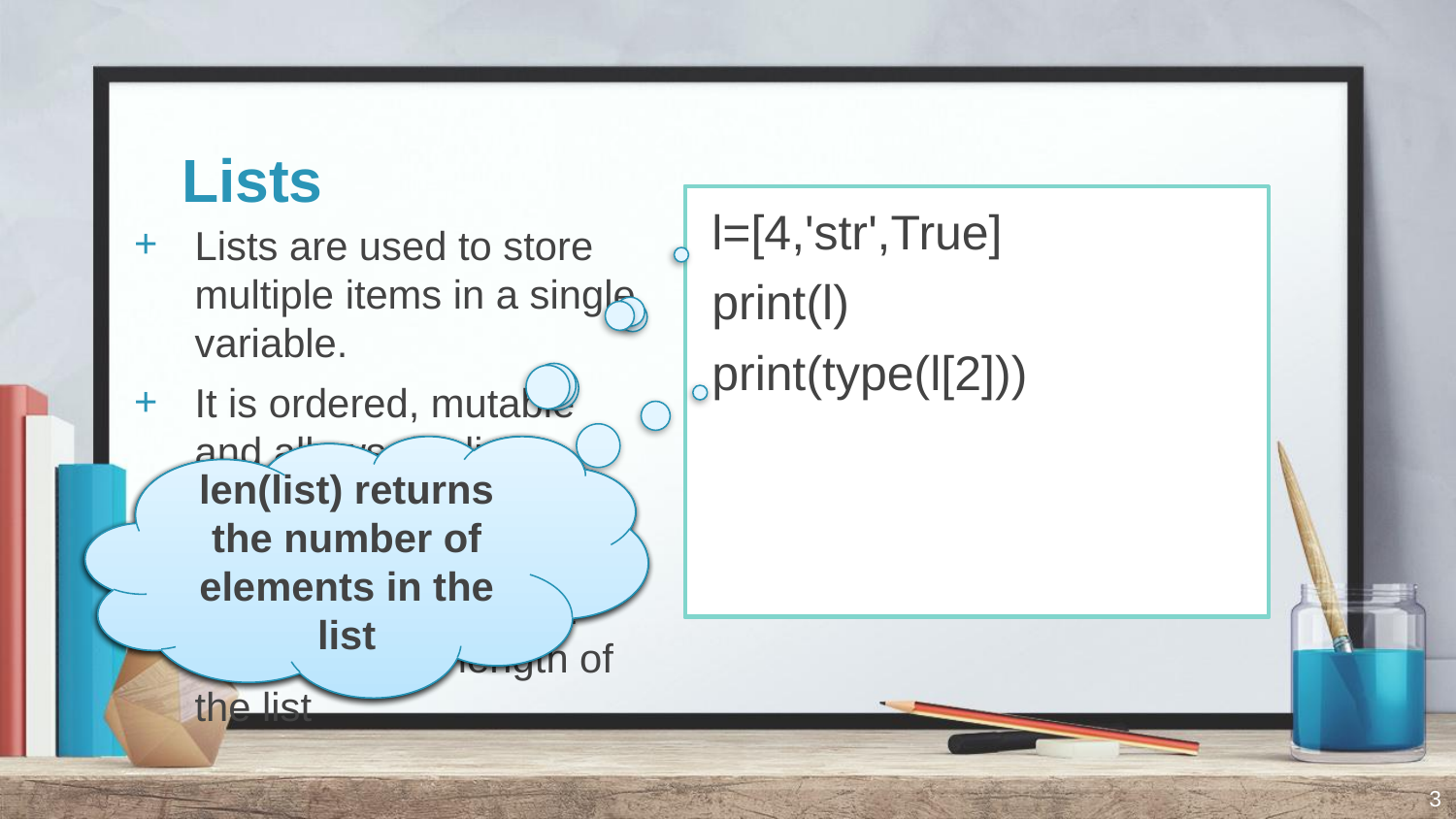

# Lists
l=[1,2,3]
print(l)
print(len(l))
print(type(l))
l=[ ]
print(l)
print(len(l))
l=[4,'str',True]
print(l)
print(type(l[2]))
Lists are used to store multiple items in a single variable.
It is ordered, mutable and allows duplicate values
List elements are indexed from 0 to n-1 where n is the length of the list
len(list) returns the number of elements in the list
This is an empty list
This is a list of integers
This is a list of multiple data types
3